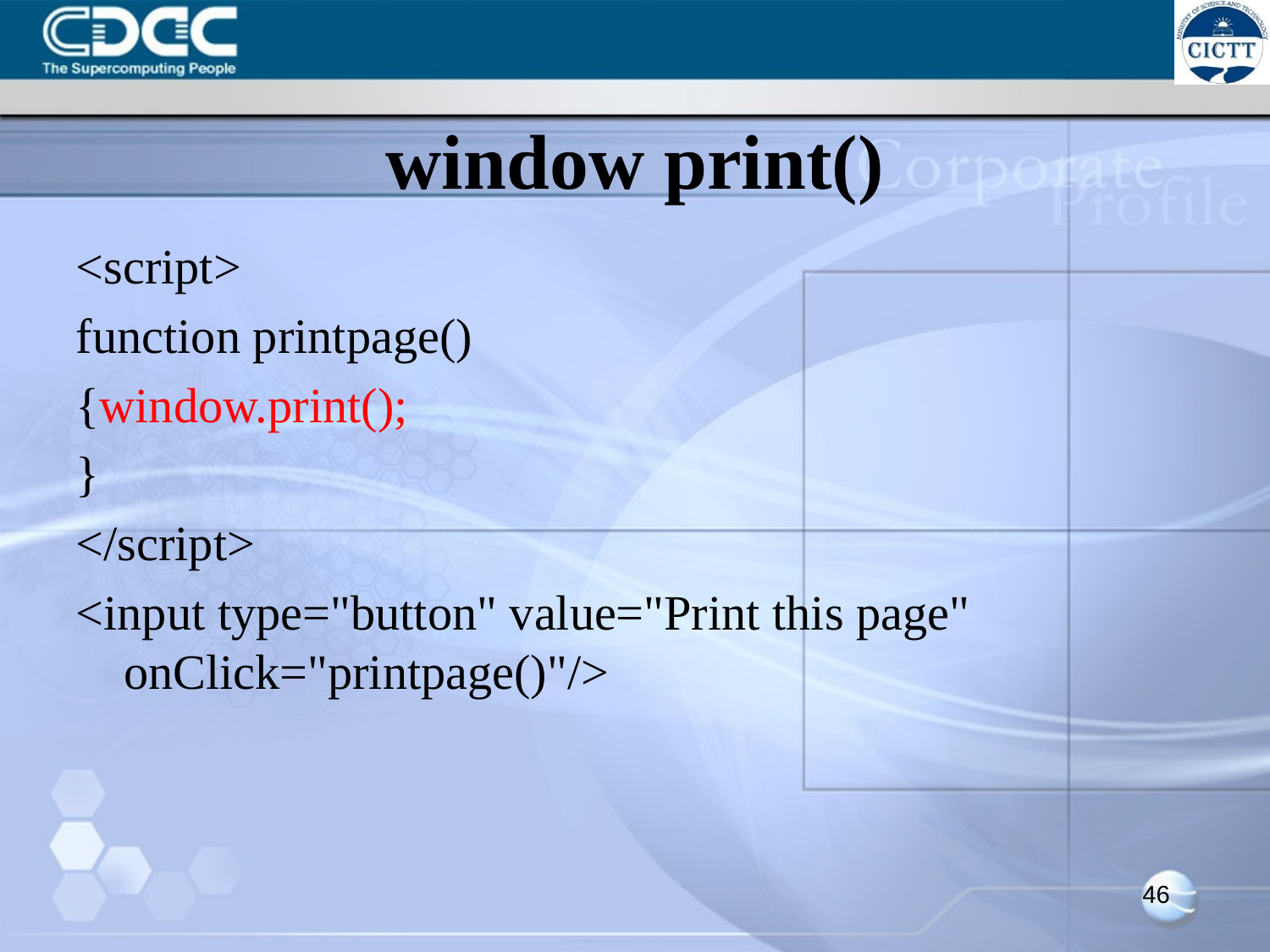

# window print()
<script>
function printpage()
{window.print();
}
</script>
<input type="button" value="Print this page" onClick="printpage()"/>